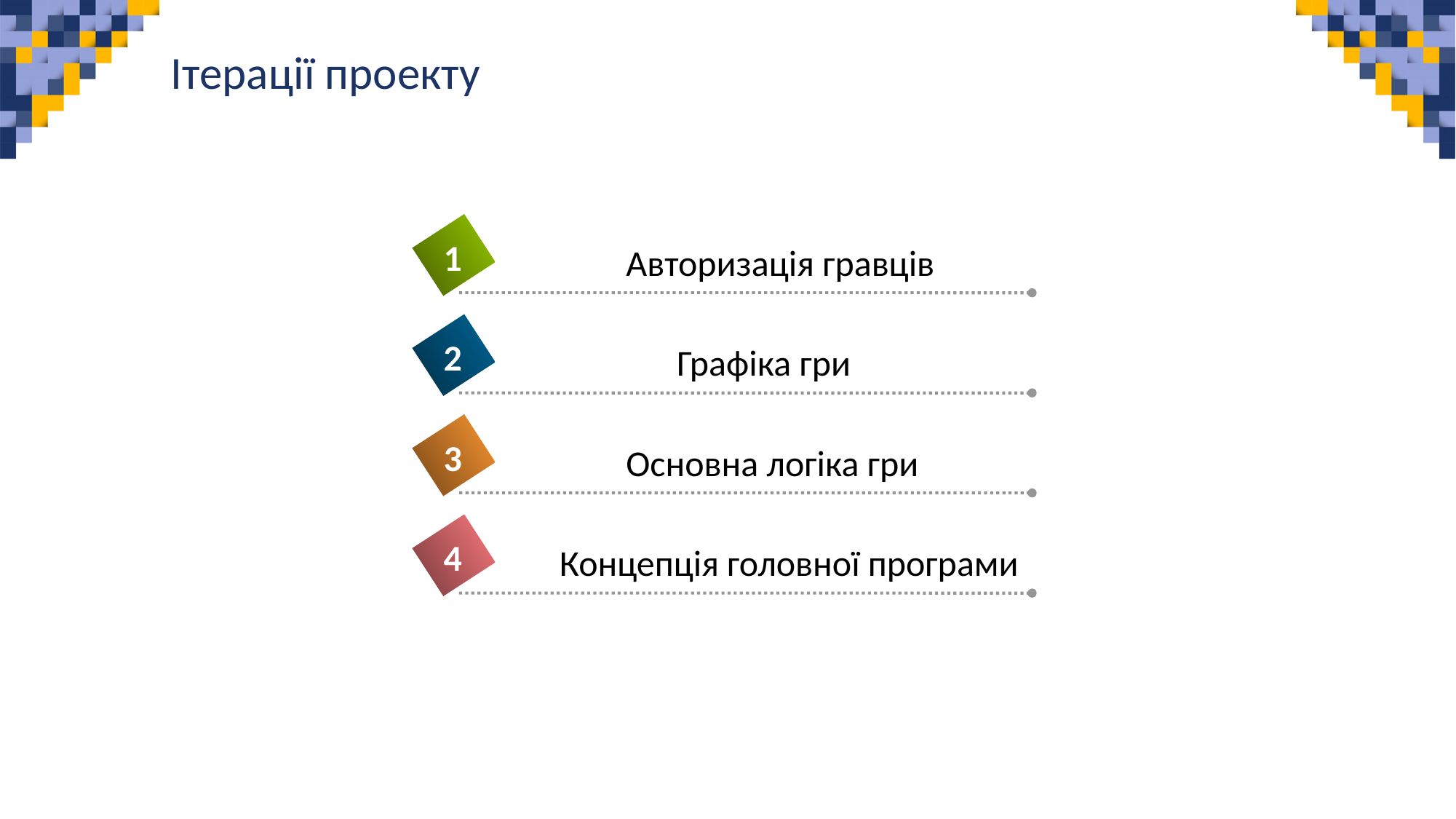

# Ітерації проекту

1
Авторизація гравців

2
Графіка гри

3
Основна логіка гри

4
Концепція головної програми